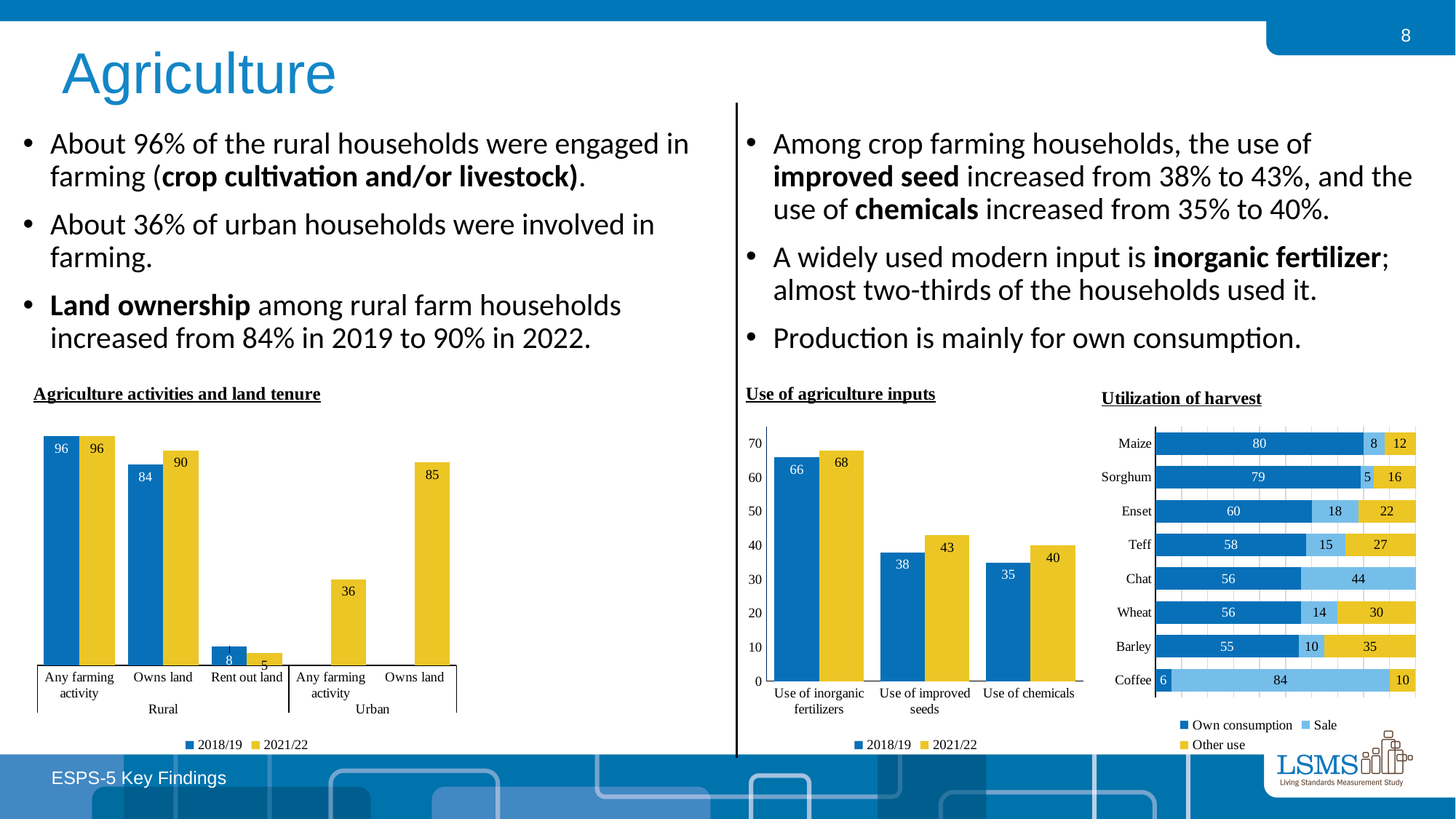

8
Agriculture
About 96% of the rural households were engaged in farming (crop cultivation and/or livestock).
About 36% of urban households were involved in farming.
Land ownership among rural farm households increased from 84% in 2019 to 90% in 2022.
Among crop farming households, the use of improved seed increased from 38% to 43%, and the use of chemicals increased from 35% to 40%.
A widely used modern input is inorganic fertilizer; almost two-thirds of the households used it.
Production is mainly for own consumption.

### Chart: Agriculture activities and land tenure

| Category | 2018/19 | 2021/22 |
|---|---|---|
| Any farming activity | 96.0 | 96.0 |
| Owns land | 84.0 | 90.0 |
| Rent out land | 8.0 | 5.0 |
| Any farming activity | None | 36.0 |
| Owns land | None | 85.0 |

### Chart: Use of agriculture inputs

| Category | 2018/19 | 2021/22 |
|---|---|---|
| Use of inorganic fertilizers | 66.0 | 68.0 |
| Use of improved seeds | 38.0 | 43.0 |
| Use of chemicals  | 35.0 | 40.0 |

### Chart: Utilization of harvest

| Category | Own consumption | Sale | Other use |
|---|---|---|---|
| Coffee | 6.0 | 84.0 | 10.0 |
| Barley | 55.0 | 10.0 | 35.0 |
| Wheat | 56.0 | 14.0 | 30.0 |
| Chat | 56.0 | 44.0 | None |
| Teff | 58.0 | 15.0 | 27.0 |
| Enset | 60.0 | 18.0 | 22.0 |
| Sorghum | 79.0 | 5.0 | 16.0 |
| Maize | 80.0 | 8.0 | 12.0 |
ESPS-5 Key Findings